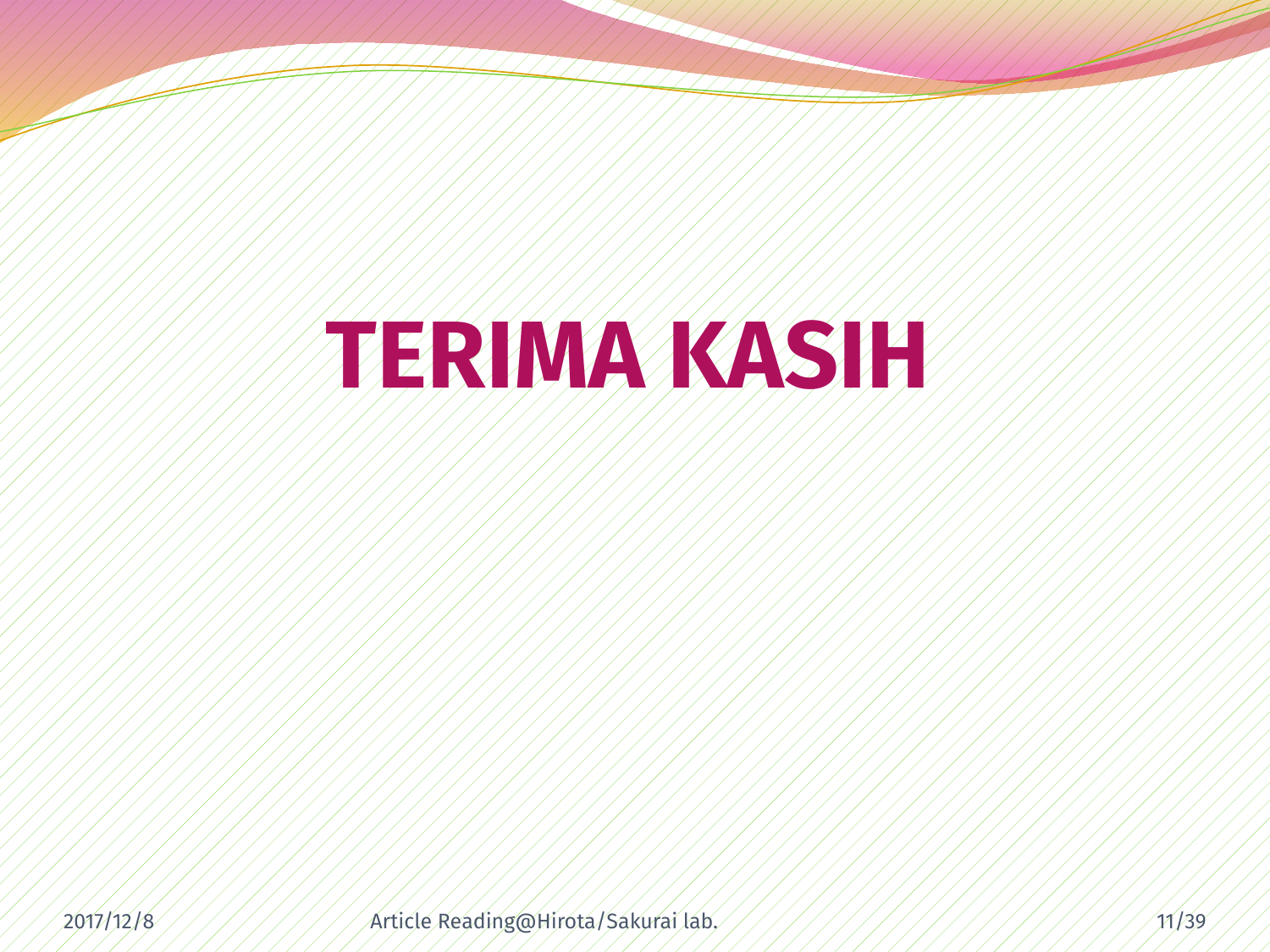

TERIMA KASIH
2017/12/8
Article Reading@Hirota/Sakurai lab.
11/39